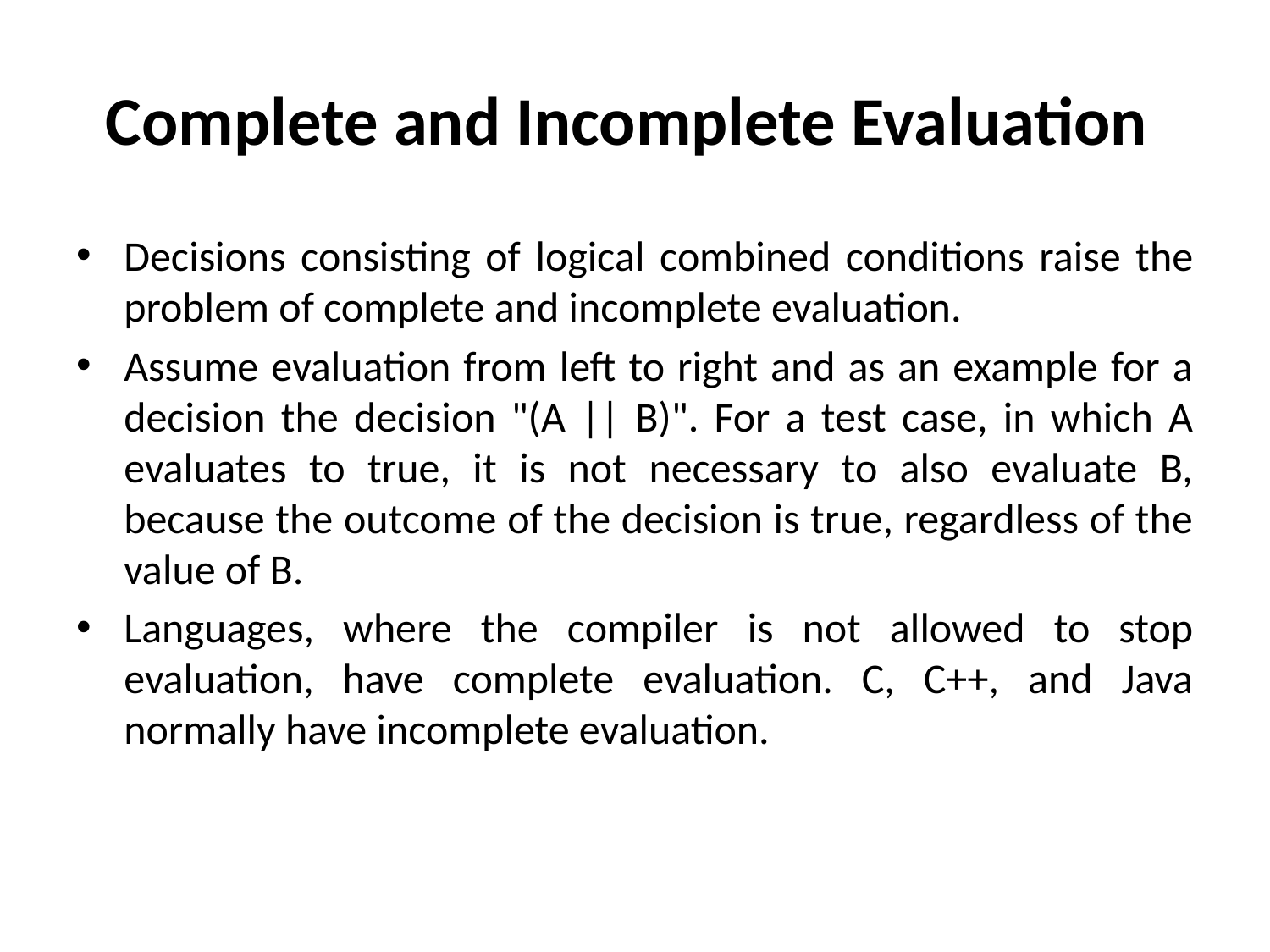

# Complete and Incomplete Evaluation
Decisions consisting of logical combined conditions raise the problem of complete and incomplete evaluation.
Assume evaluation from left to right and as an example for a decision the decision "(A || B)". For a test case, in which A evaluates to true, it is not necessary to also evaluate B, because the outcome of the decision is true, regardless of the value of B.
Languages, where the compiler is not allowed to stop evaluation, have complete evaluation. C, C++, and Java normally have incomplete evaluation.